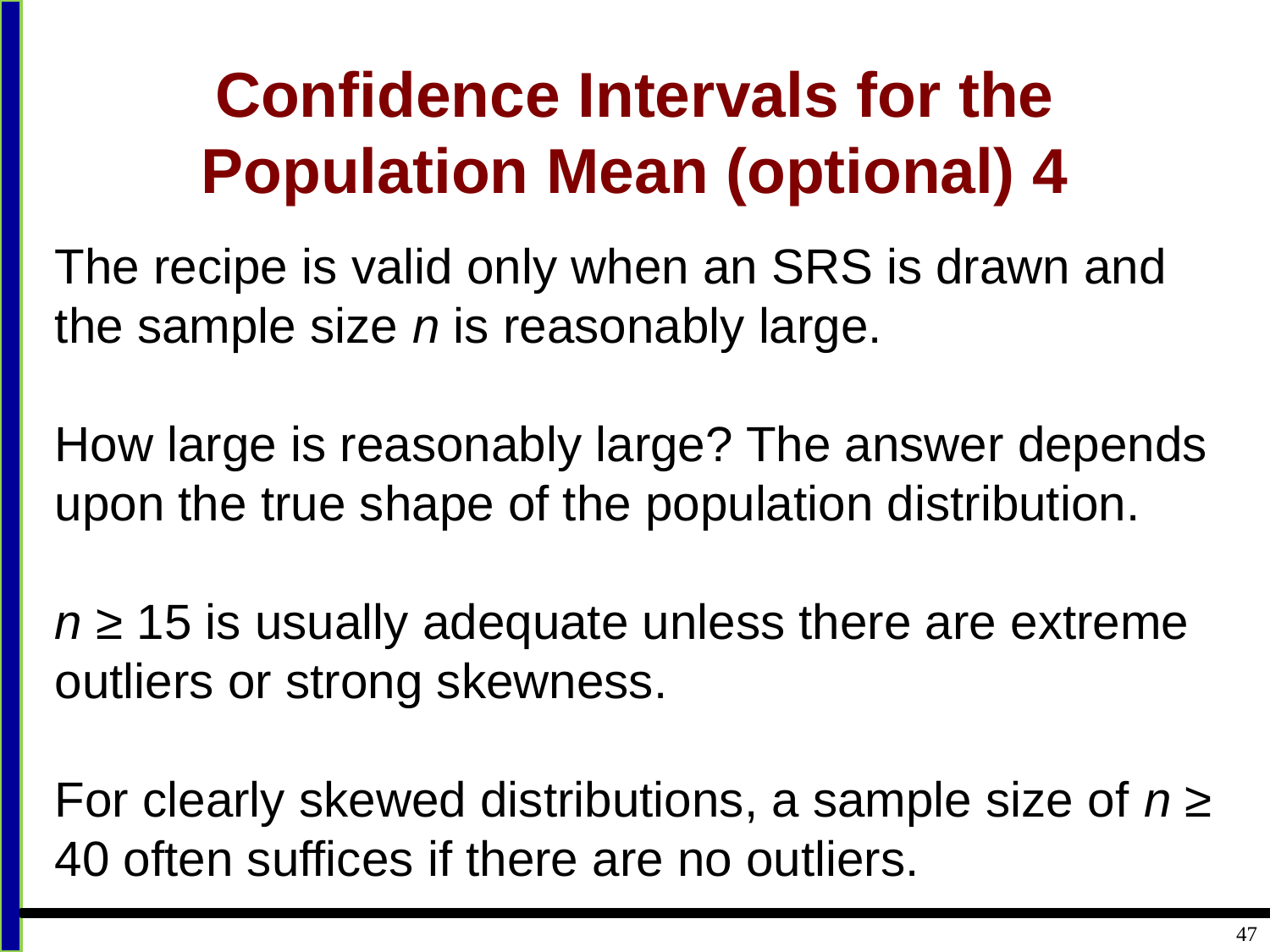

# Confidence Intervals for the Population Mean (optional) 4
The recipe is valid only when an SRS is drawn and the sample size n is reasonably large.

How large is reasonably large? The answer depends upon the true shape of the population distribution.

n ≥ 15 is usually adequate unless there are extreme outliers or strong skewness.

For clearly skewed distributions, a sample size of n ≥ 40 often suffices if there are no outliers.